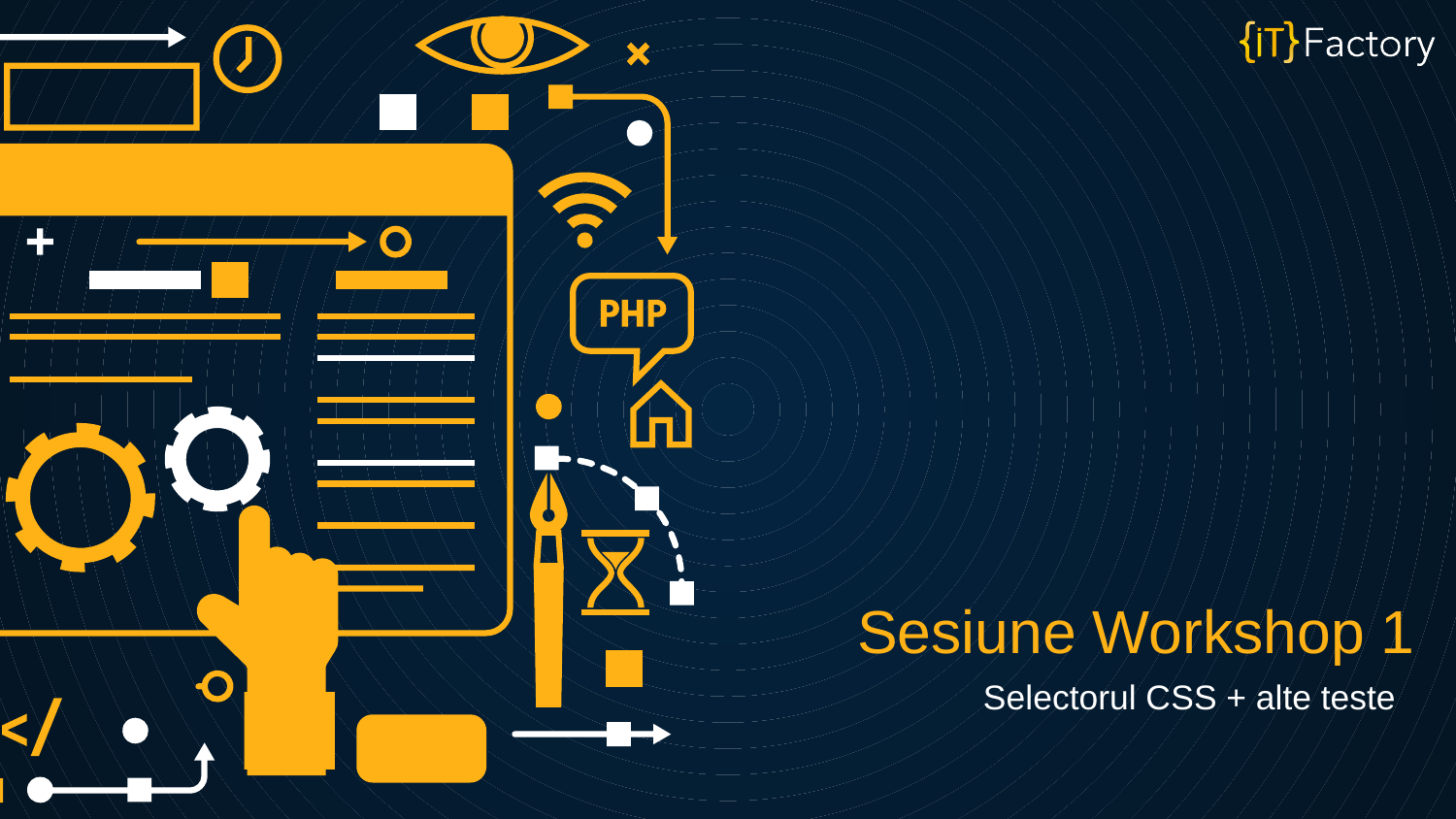

# Sesiune Workshop 1

Selectorul CSS + alte teste